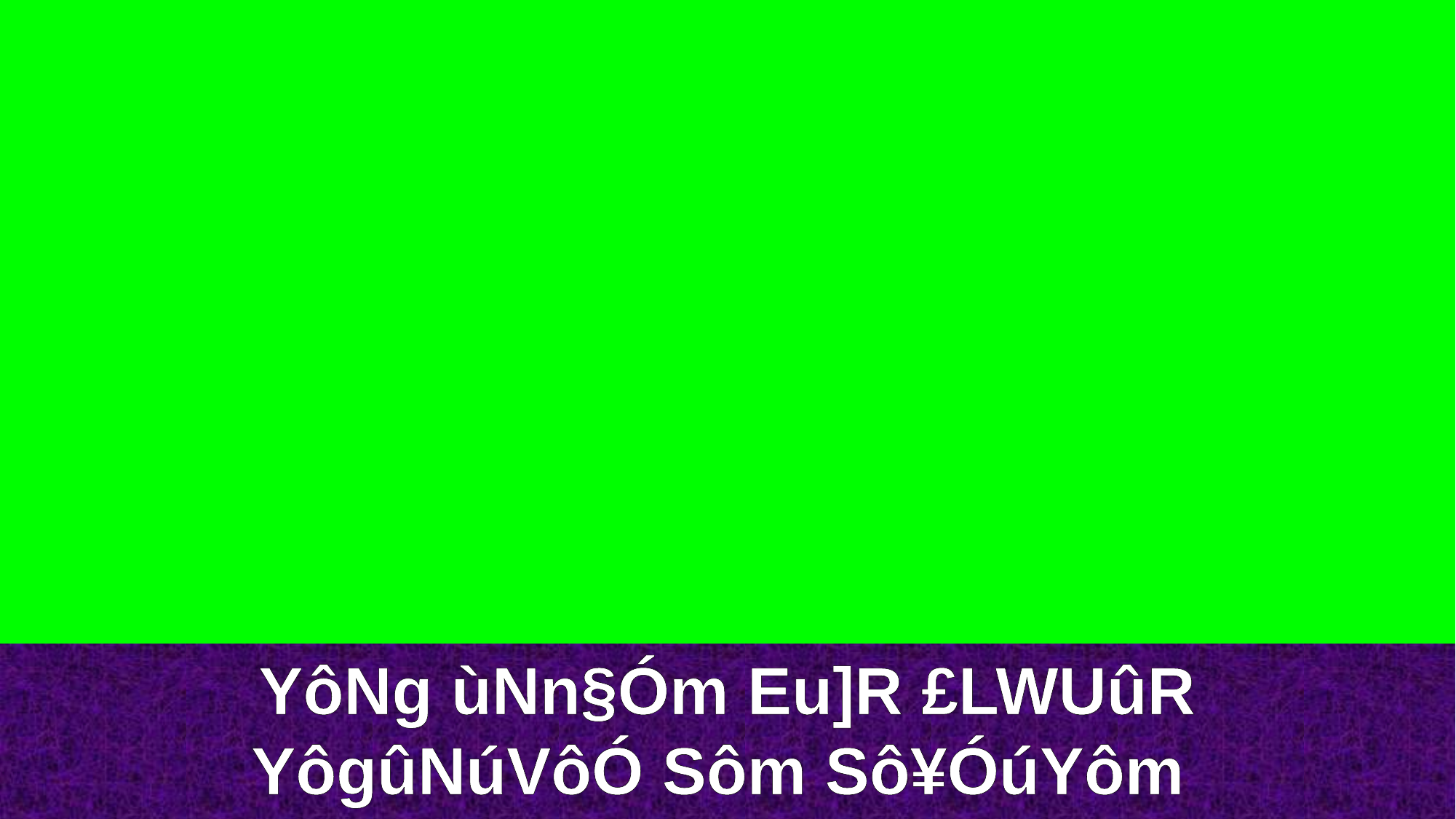

YôNg ùNn§Óm Eu]R £LWUûR YôgûNúVôÓ Sôm Sô¥ÓúYôm